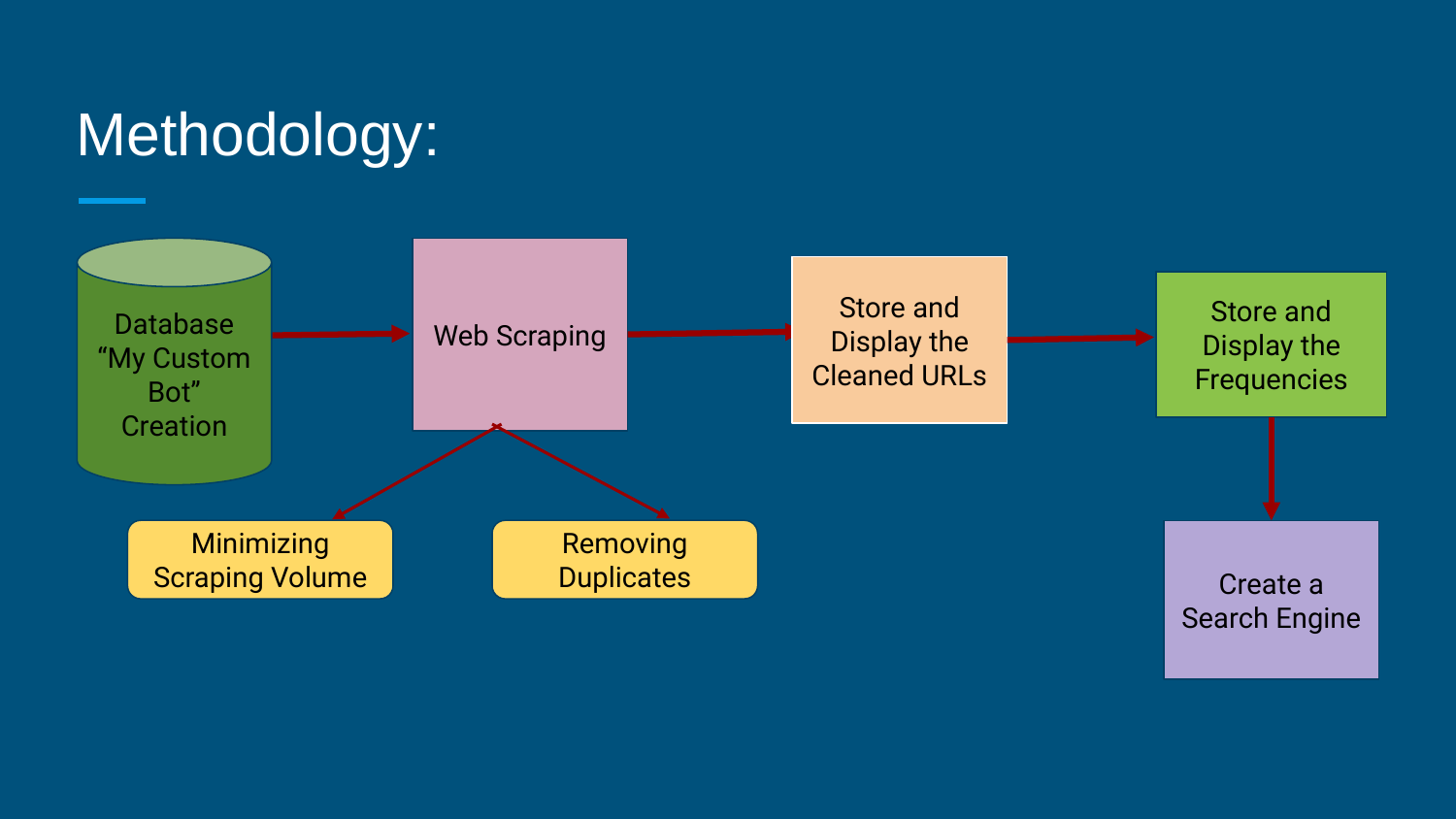

# Methodology:

Database “My Custom Bot” Creation

Web Scraping
Store and Display the Cleaned URLs
Store and Display the Frequencies
Removing Duplicates
Minimizing Scraping Volume
Create a Search Engine